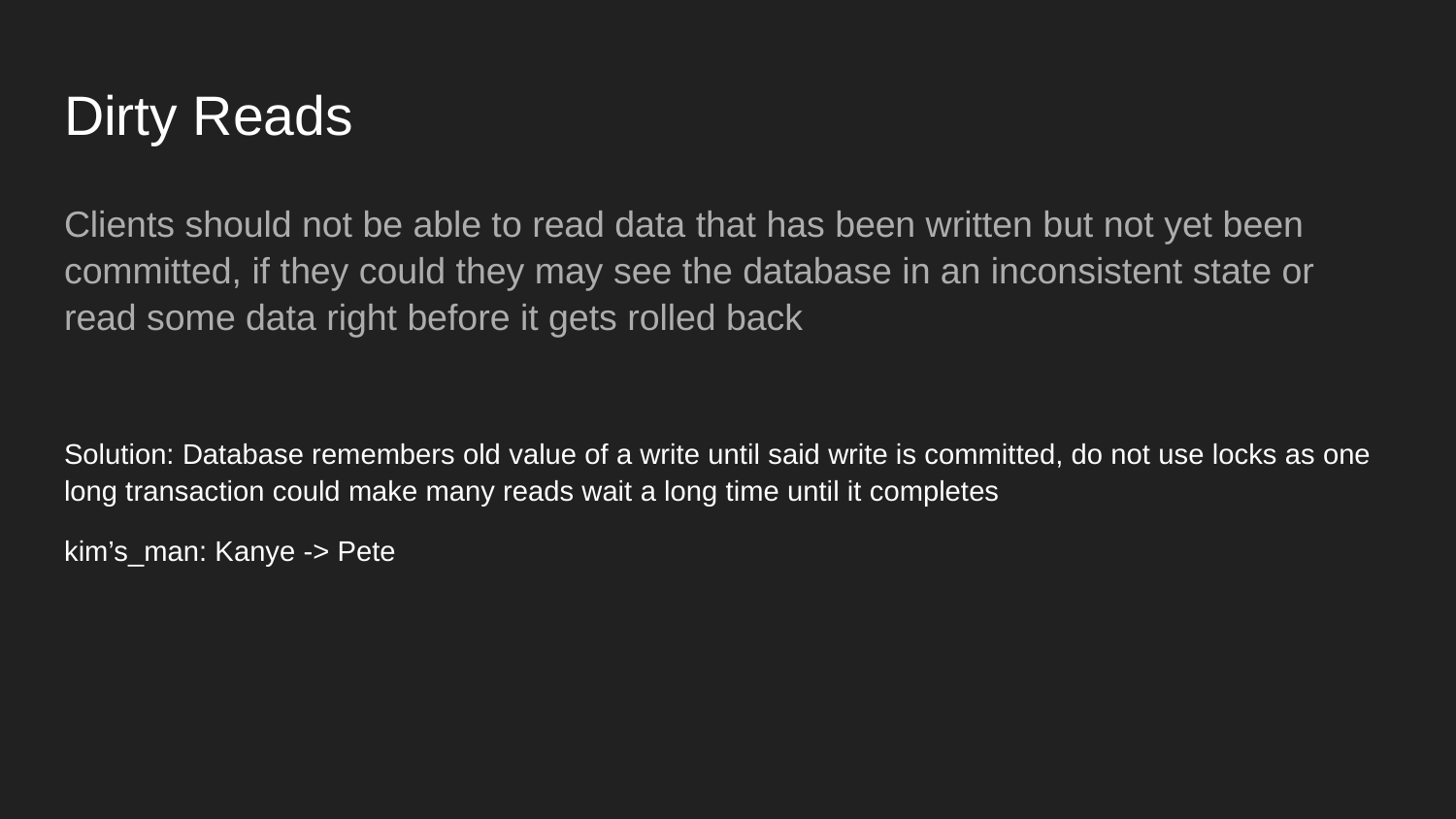

# Dirty Reads
Clients should not be able to read data that has been written but not yet been committed, if they could they may see the database in an inconsistent state or read some data right before it gets rolled back

Solution: Database remembers old value of a write until said write is committed, do not use locks as one long transaction could make many reads wait a long time until it completes
kim’s_man: Kanye -> Pete